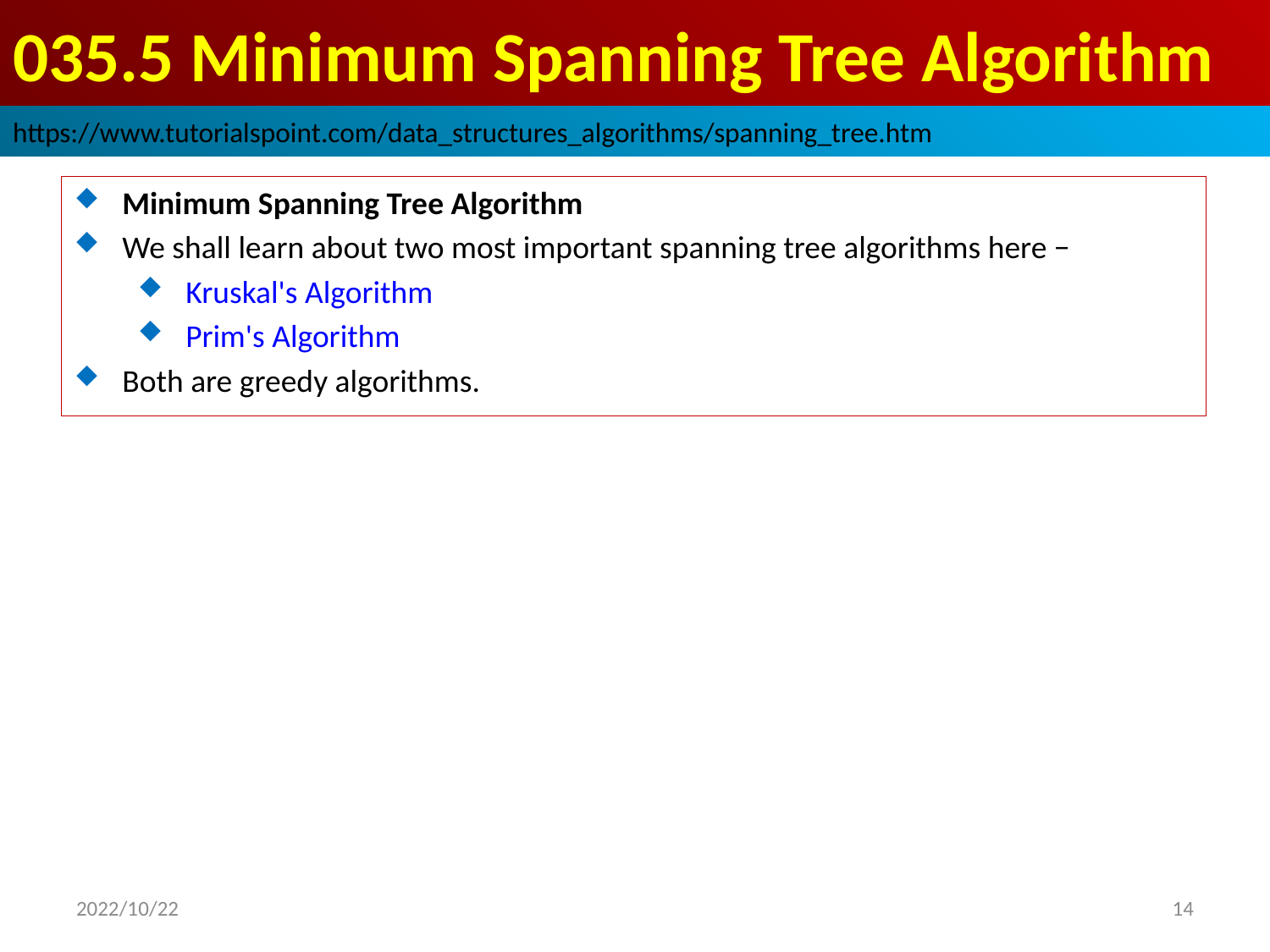

# 035.5 Minimum Spanning Tree Algorithm
https://www.tutorialspoint.com/data_structures_algorithms/spanning_tree.htm
Minimum Spanning Tree Algorithm
We shall learn about two most important spanning tree algorithms here −
Kruskal's Algorithm
Prim's Algorithm
Both are greedy algorithms.
2022/10/22
14